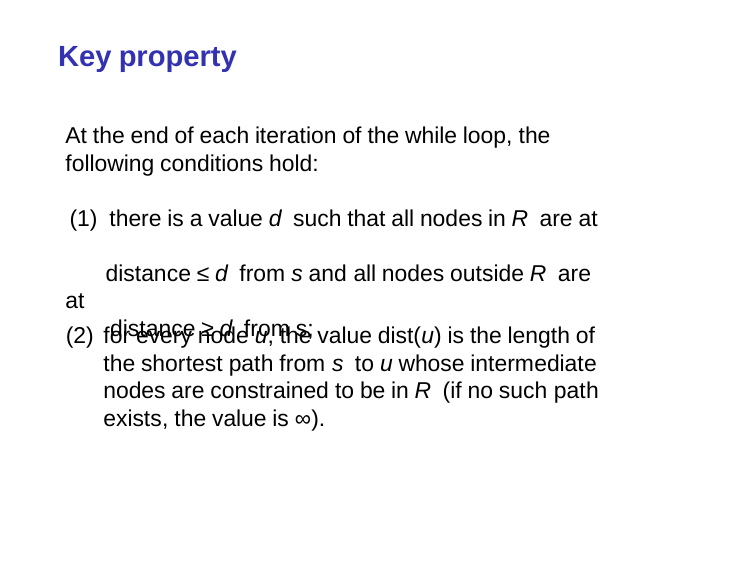

Key property
At the end of each iteration of the while loop, the following conditions hold:

	(1)  there is a value d  such that all nodes in R  are at
       distance ≤ d  from s and all nodes outside R  are at
       distance ≥ d  from s;
for every node u, the value dist(u) is the length of the shortest path from s  to u whose intermediate nodes are constrained to be in R  (if no such path exists, the value is ∞).